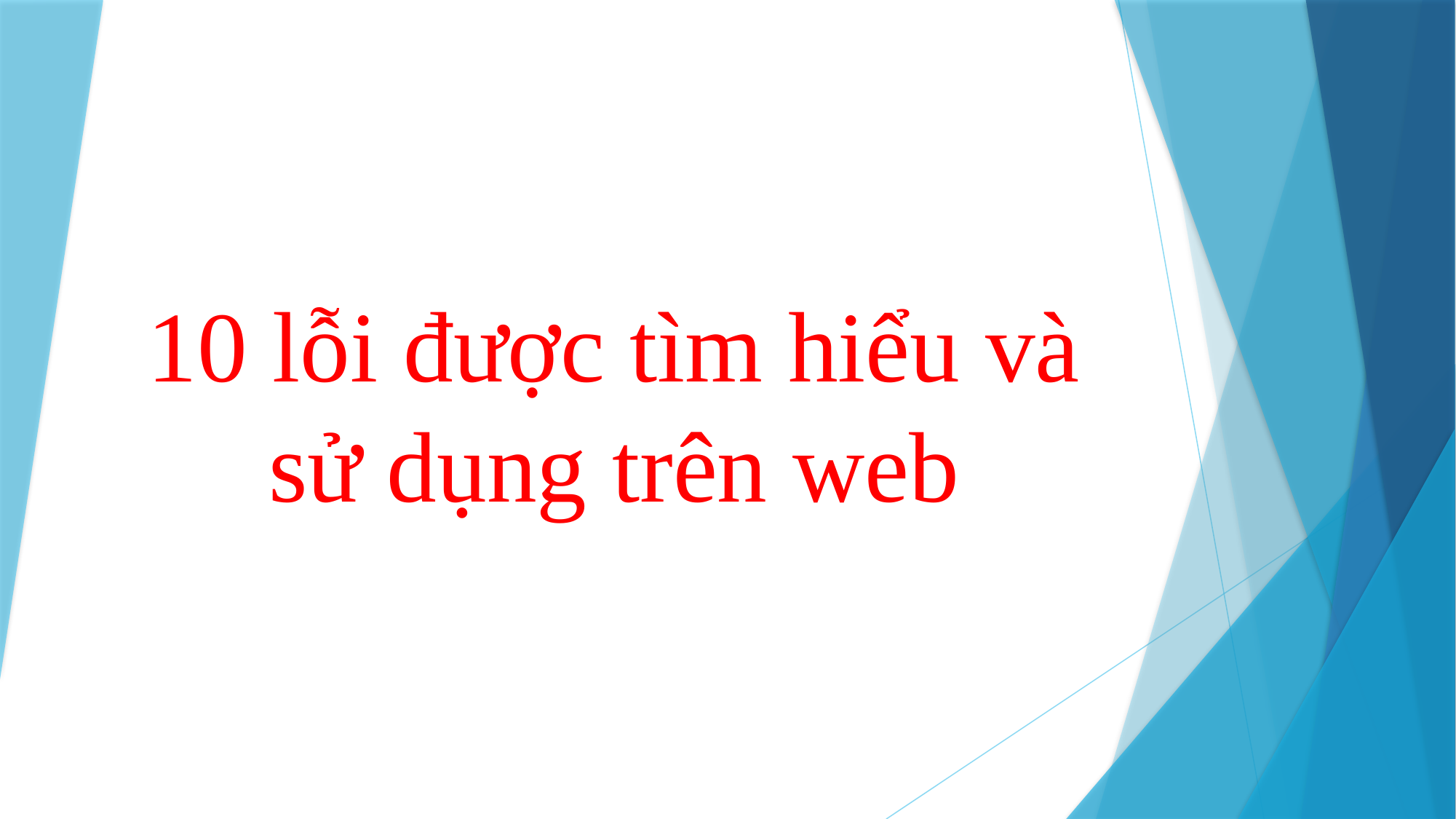

# 10 lỗi được tìm hiểu và sử dụng trên web